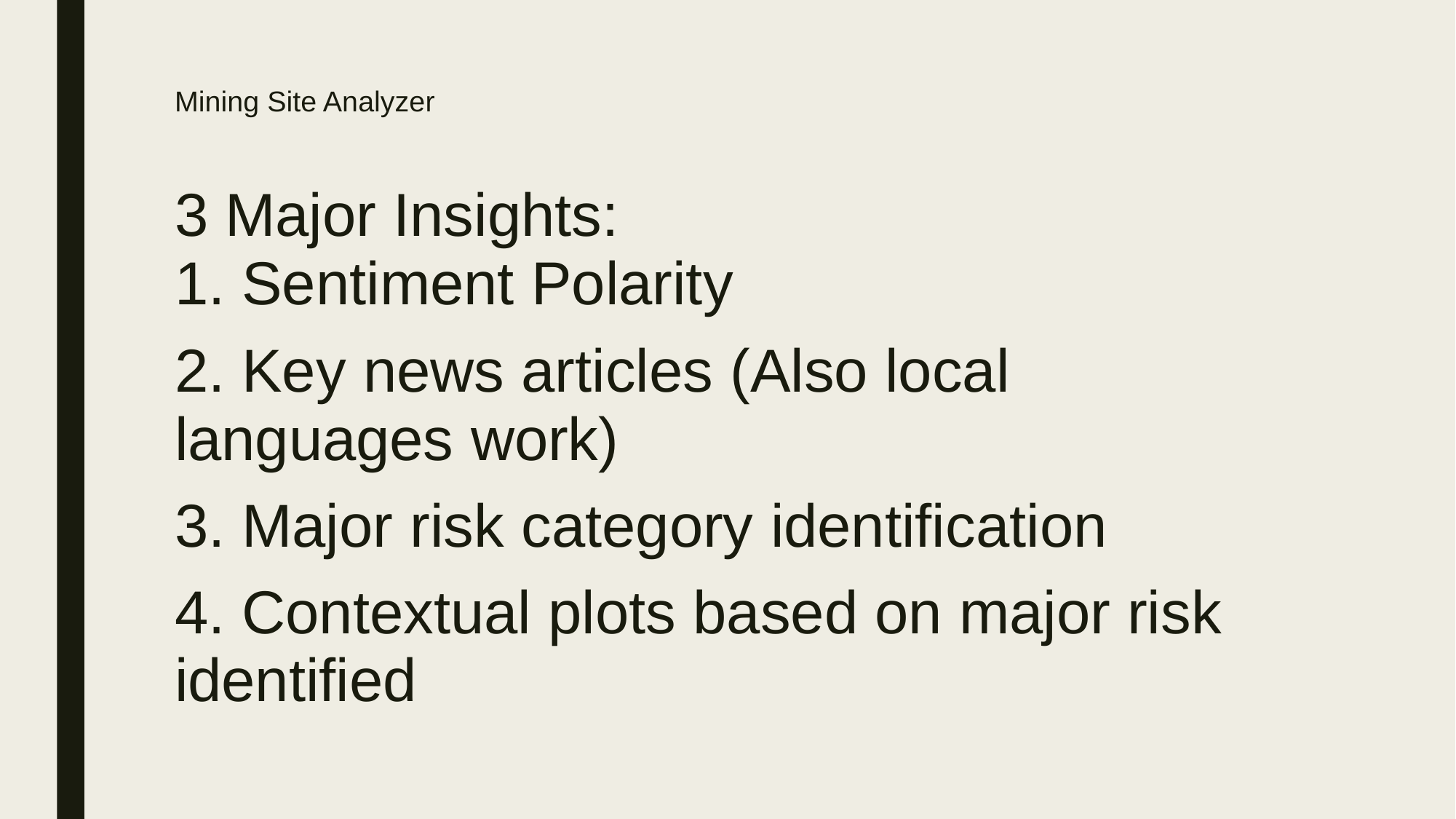

# Mining Site Analyzer
3 Major Insights:
1. Sentiment Polarity
2. Key news articles (Also local languages work)
3. Major risk category identification
4. Contextual plots based on major risk identified